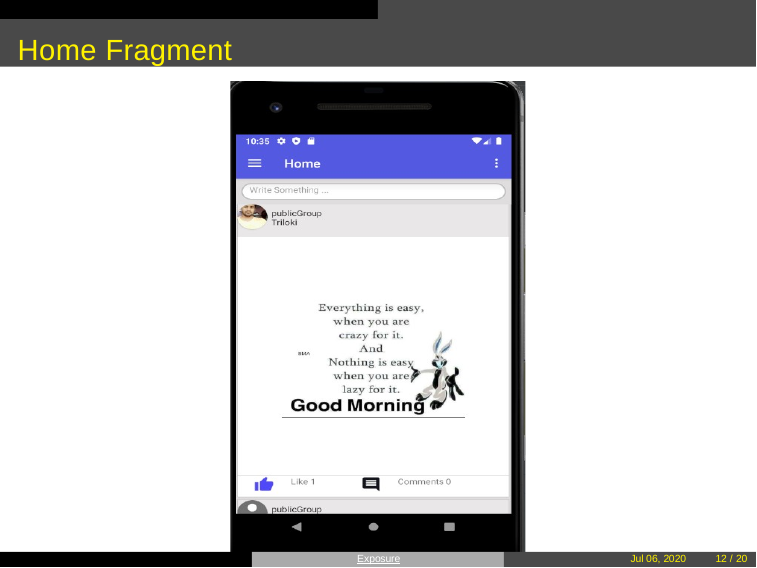

Home Fragment

Exposure
Jul 06, 2020
12 / 20